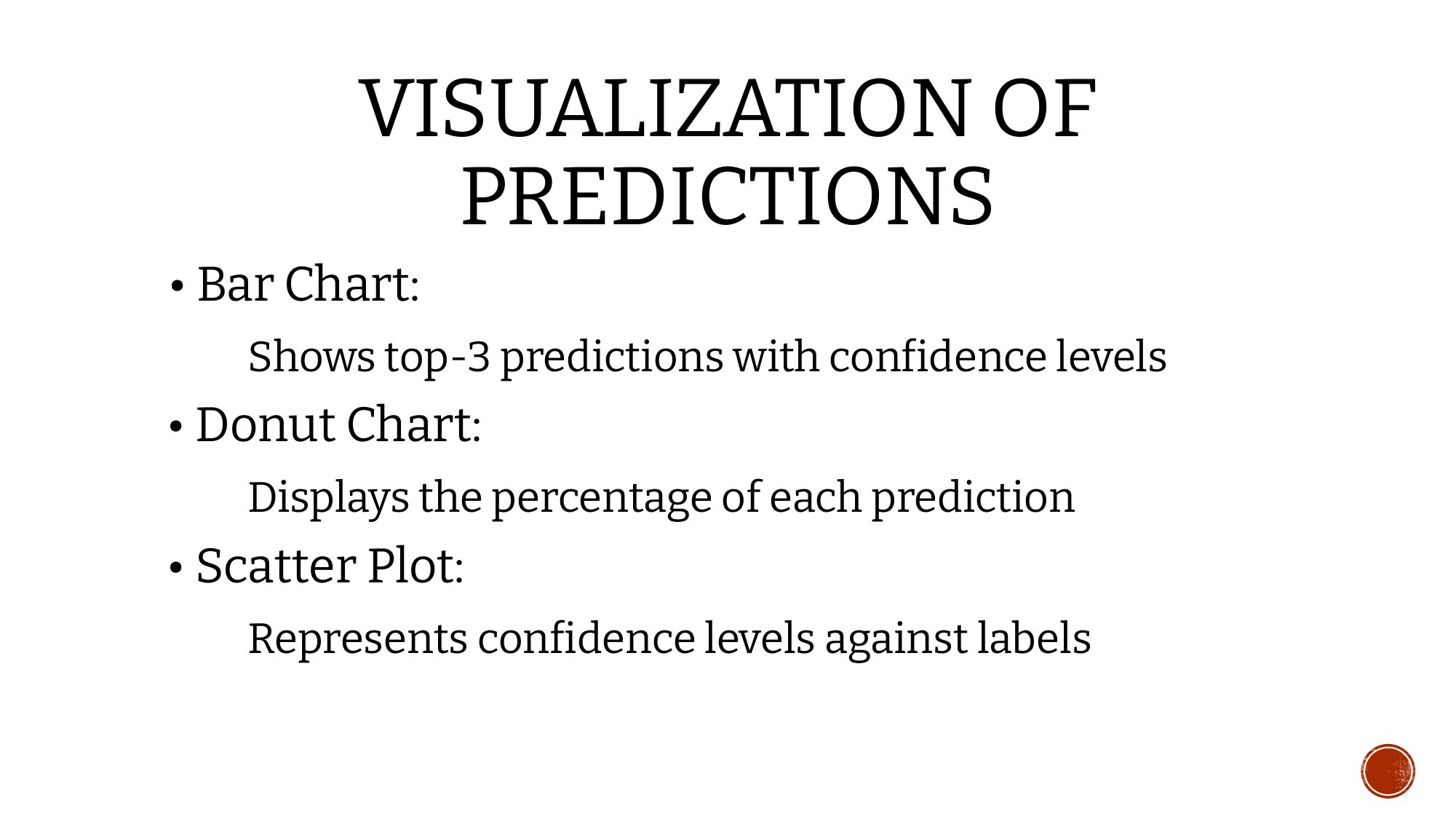

# Visualization of Predictions
     • Bar Chart:
	Shows top-3 predictions with confidence levels
   • Donut Chart:
	Displays the percentage of each prediction
   • Scatter Plot:
	Represents confidence levels against labels